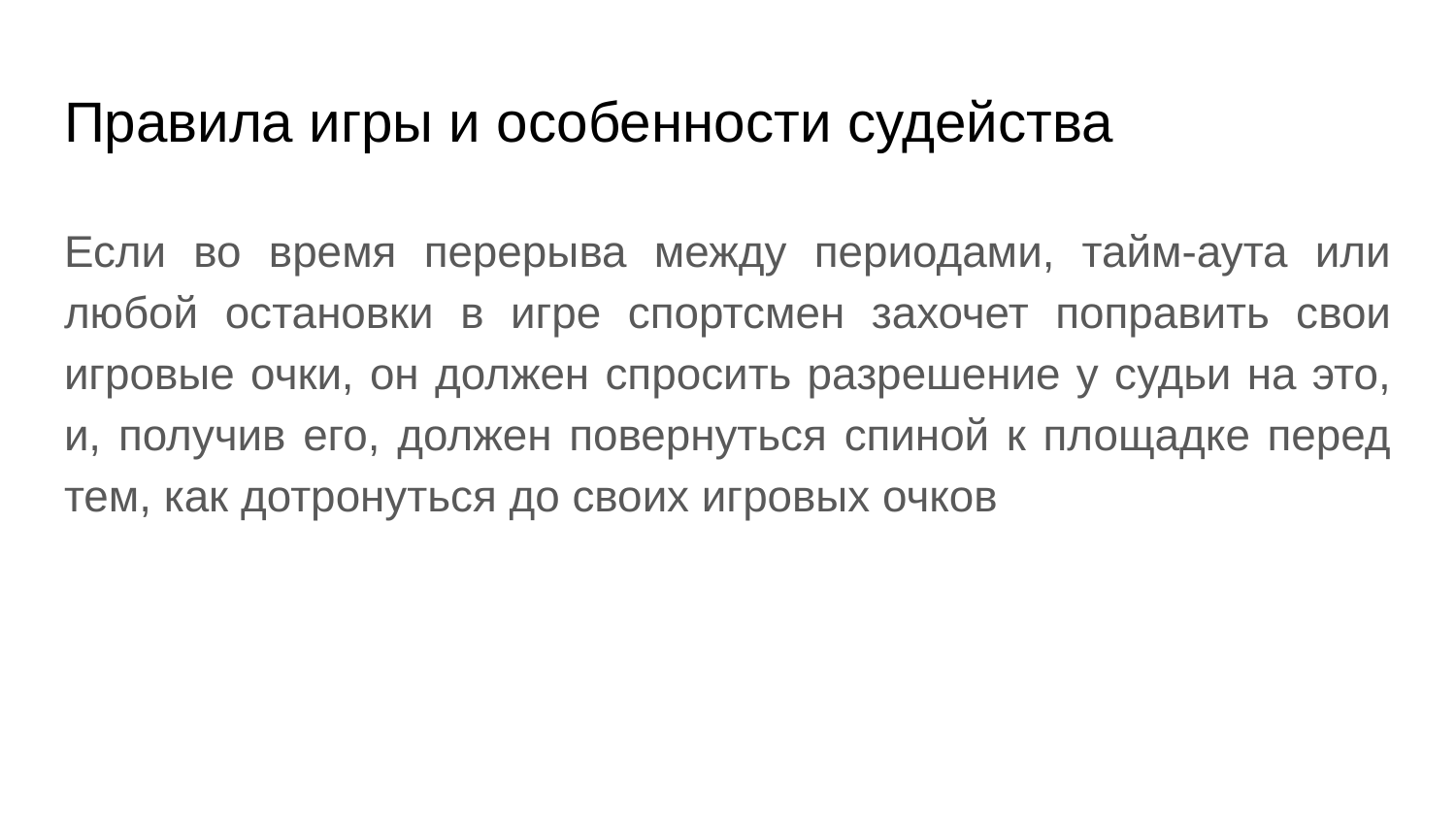

# Правила игры и особенности судейства
Если во время перерыва между периодами, тайм-аута или любой остановки в игре спортсмен захочет поправить свои игровые очки, он должен спросить разрешение у судьи на это, и, получив его, должен повернуться спиной к площадке перед тем, как дотронуться до своих игровых очков